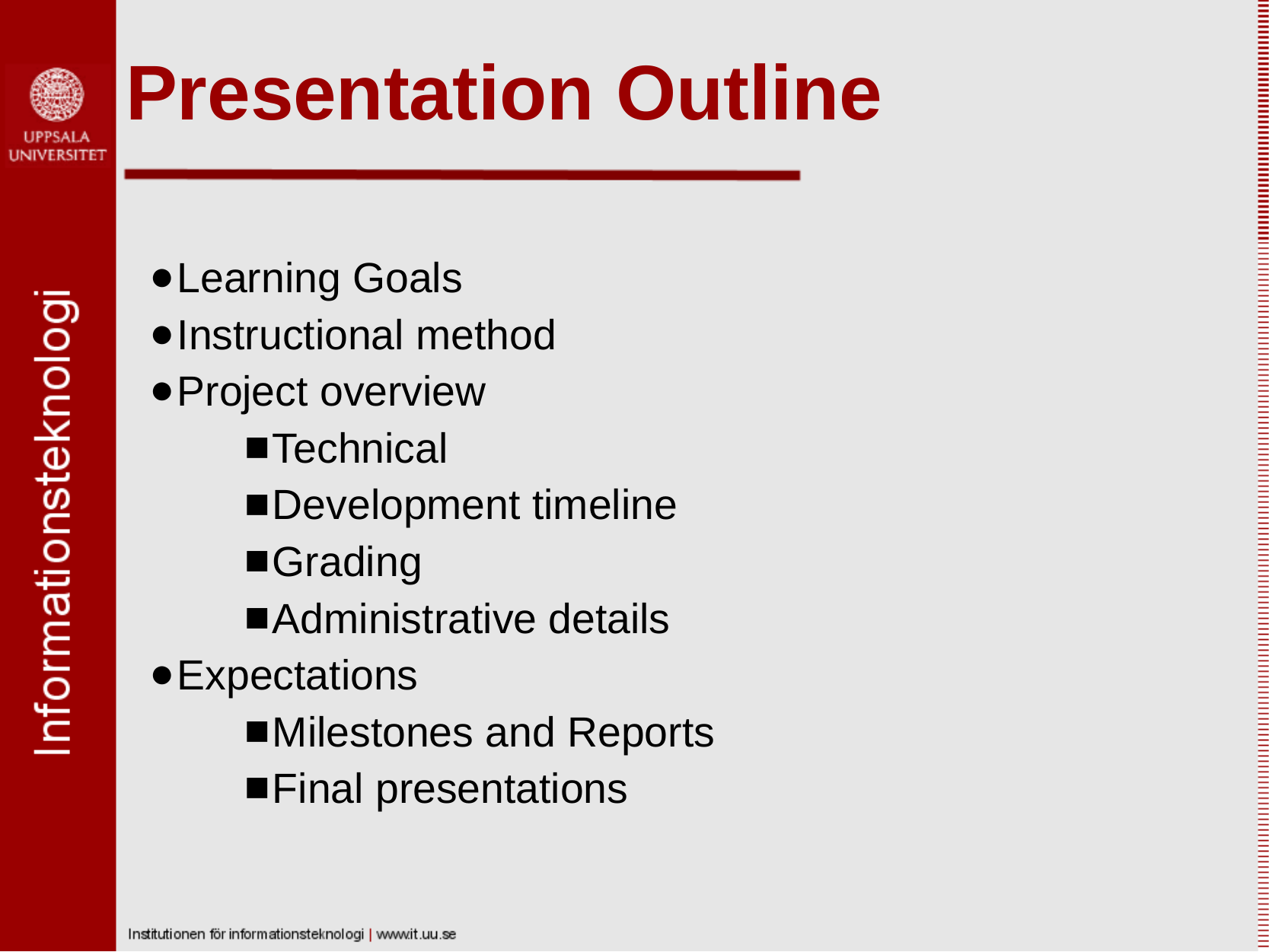

# Presentation Outline
Learning Goals
Instructional method
Project overview
Technical
Development timeline
Grading
Administrative details
Expectations
Milestones and Reports
Final presentations